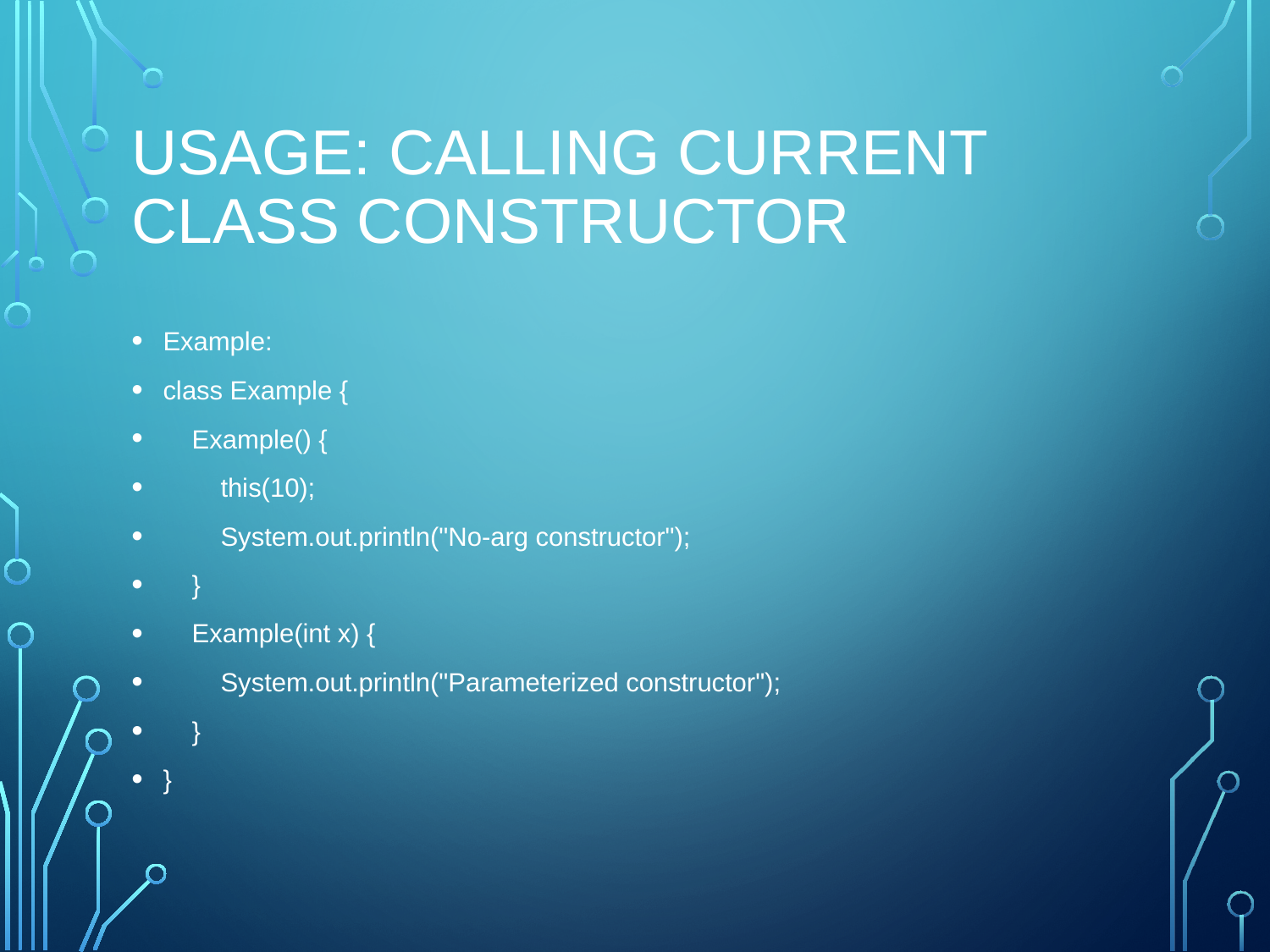

# Usage: Calling Current Class Constructor
Example:
class Example {
    Example() {
        this(10);
        System.out.println("No-arg constructor");
    }
    Example(int x) {
        System.out.println("Parameterized constructor");
    }
}